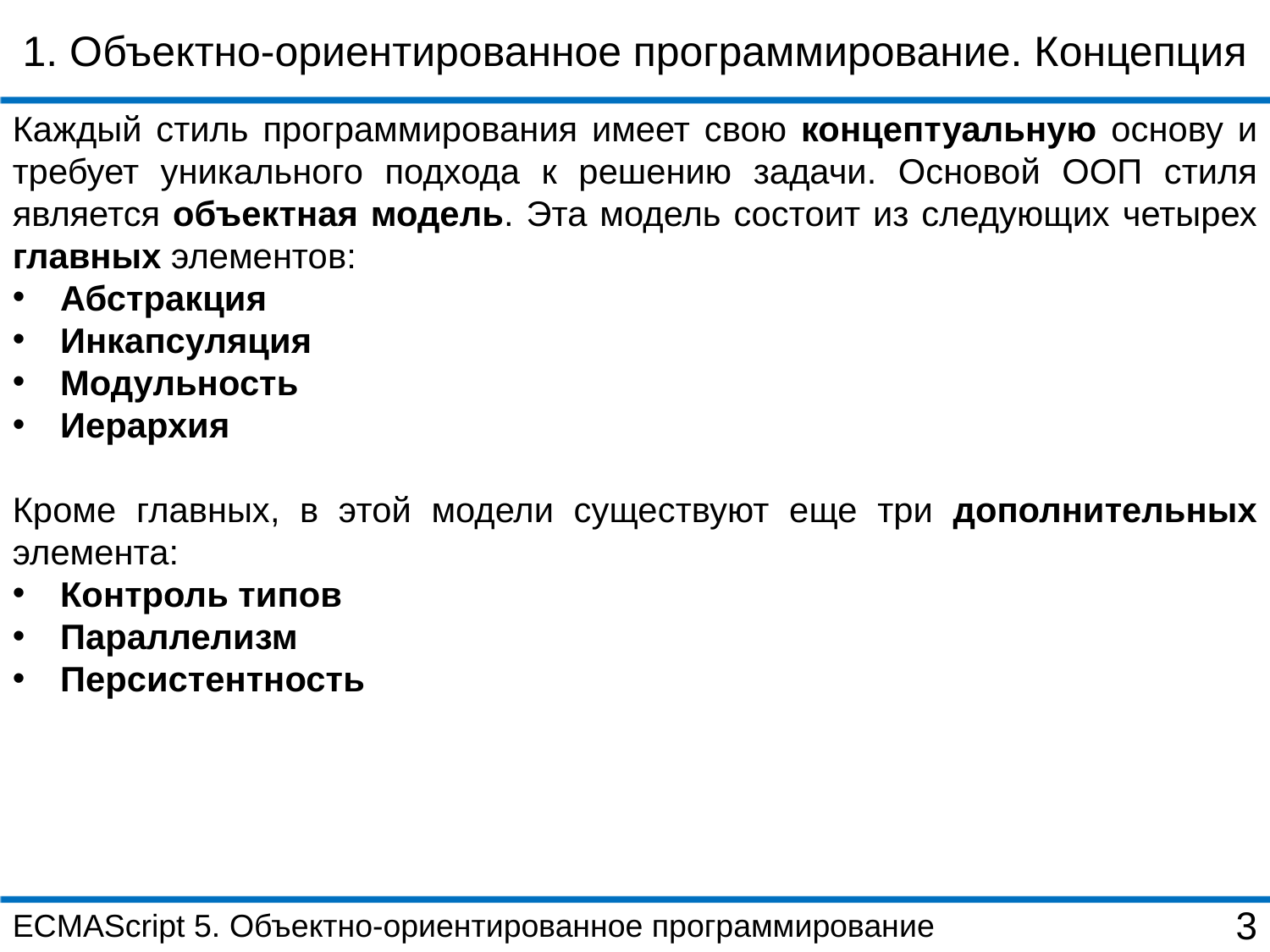

1. Объектно-ориентированное программирование. Концепция
Каждый стиль программирования имеет свою концептуальную основу и требует уникального подхода к решению задачи. Основой ООП стиля является объектная модель. Эта модель состоит из следующих четырех главных элементов:
Абстракция
Инкапсуляция
Модульность
Иерархия

Кроме главных, в этой модели существуют еще три дополнительных элемента:
Контроль типов
Параллелизм
Персистентность
ECMAScript 5. Объектно-ориентированное программирование
3